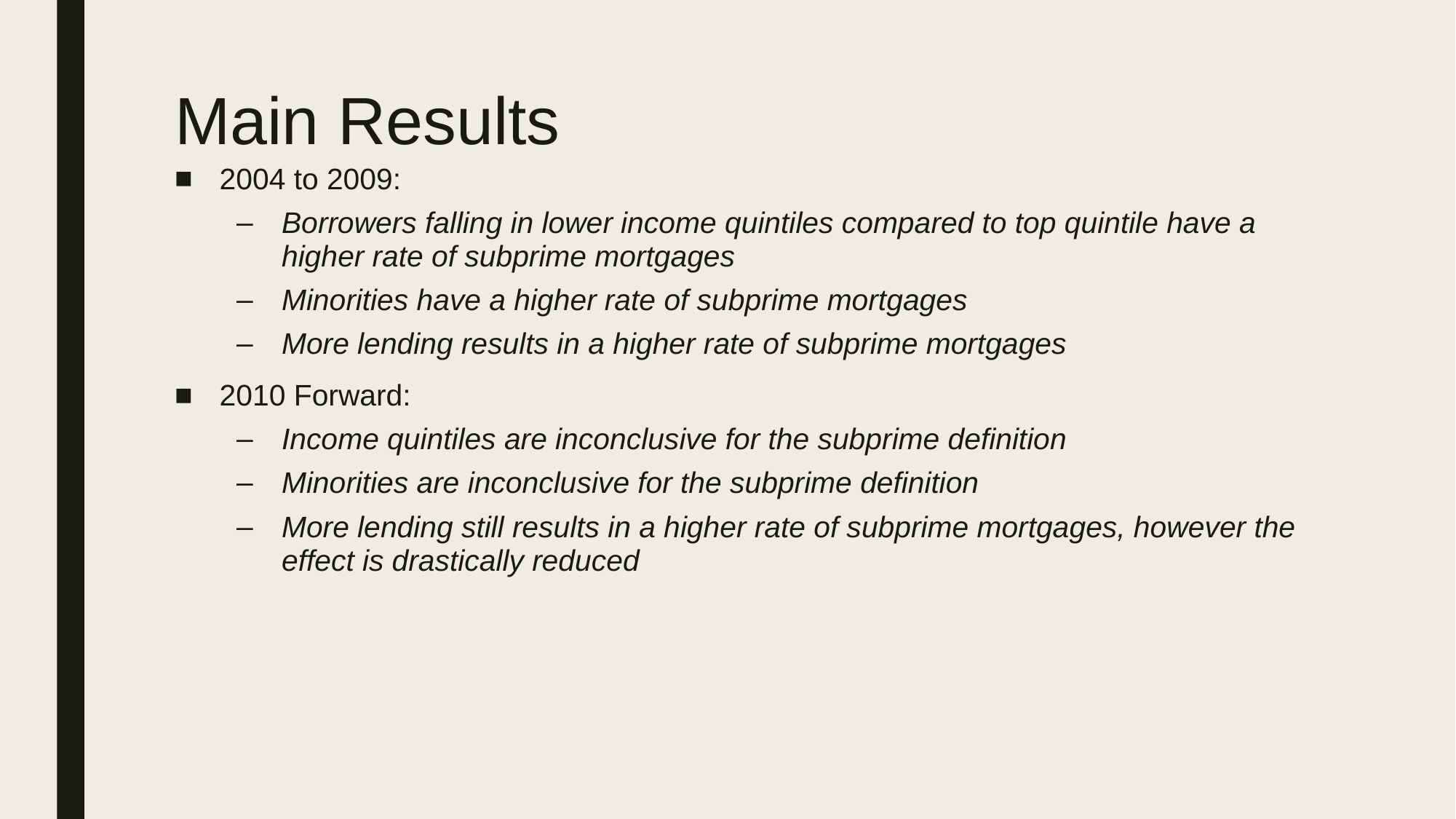

# Main Results
2004 to 2009:
Borrowers falling in lower income quintiles compared to top quintile have a higher rate of subprime mortgages
Minorities have a higher rate of subprime mortgages
More lending results in a higher rate of subprime mortgages
2010 Forward:
Income quintiles are inconclusive for the subprime definition
Minorities are inconclusive for the subprime definition
More lending still results in a higher rate of subprime mortgages, however the effect is drastically reduced